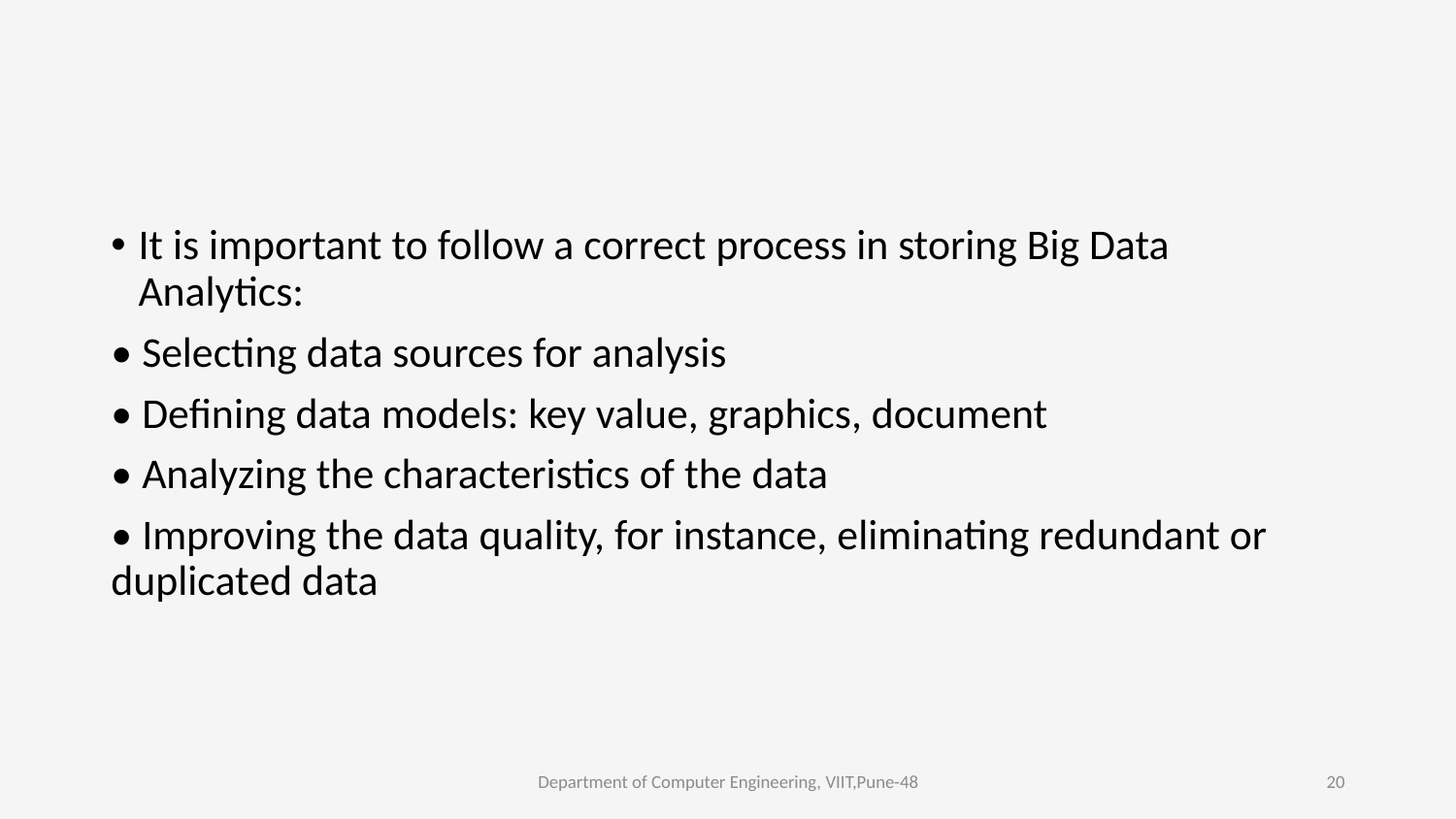

#
It is important to follow a correct process in storing Big Data Analytics:
• Selecting data sources for analysis
• Defining data models: key value, graphics, document
• Analyzing the characteristics of the data
• Improving the data quality, for instance, eliminating redundant or duplicated data

Department of Computer Engineering, VIIT,Pune-48
20